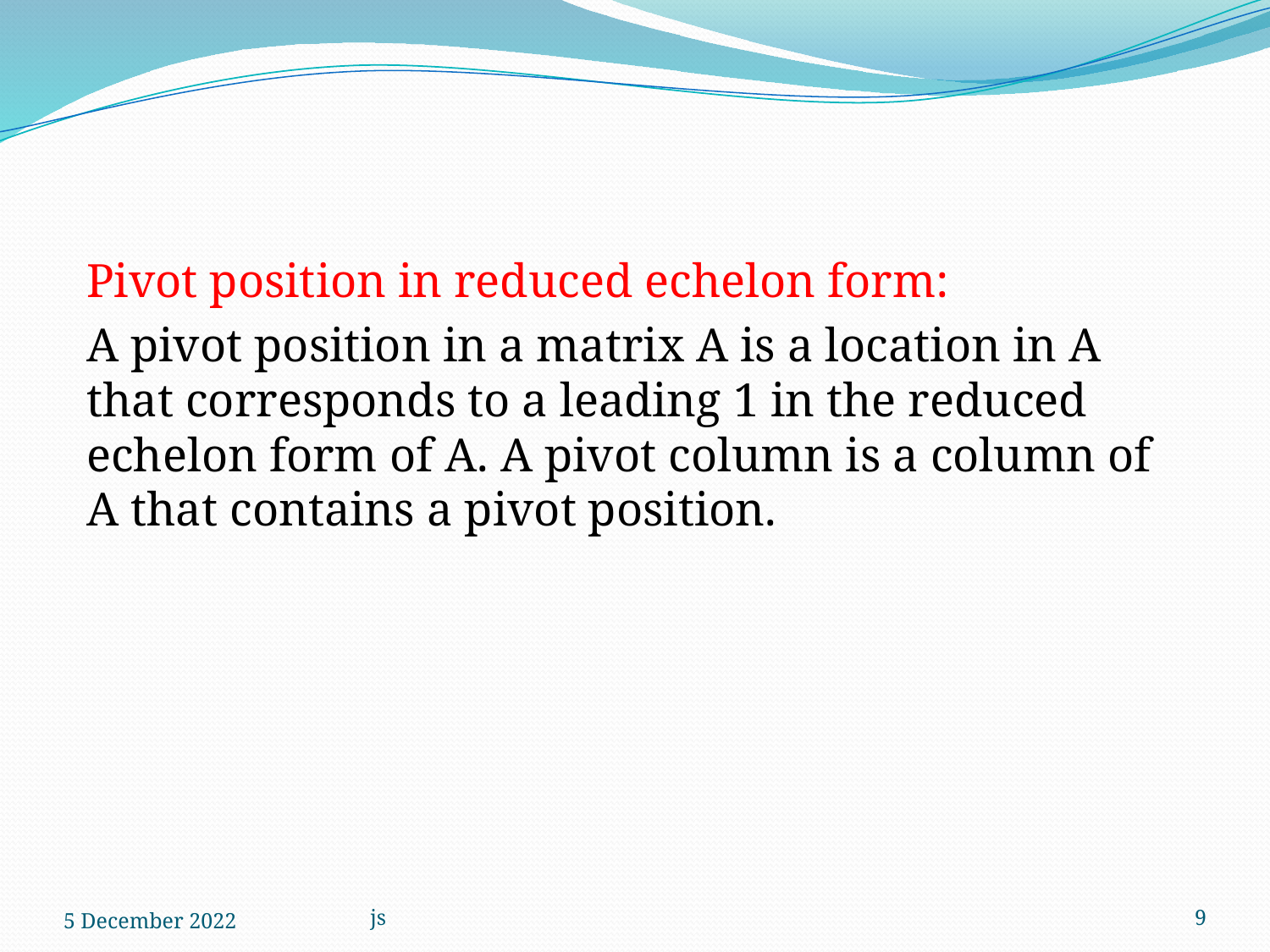

Pivot position in reduced echelon form:
A pivot position in a matrix A is a location in A that corresponds to a leading 1 in the reduced echelon form of A. A pivot column is a column of A that contains a pivot position.
5 December 2022
js
9